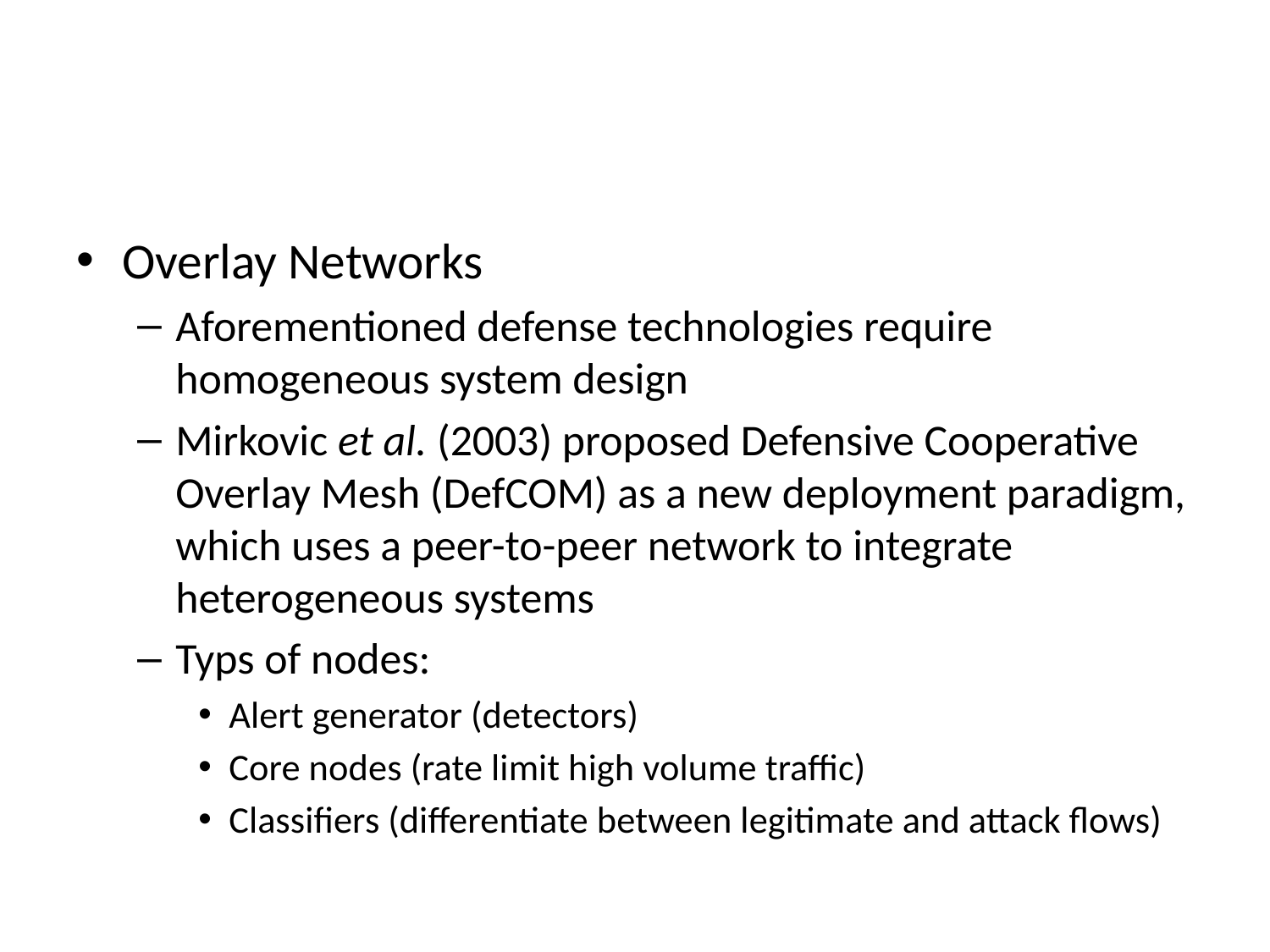

#
Overlay Networks
Aforementioned defense technologies require homogeneous system design
Mirkovic et al. (2003) proposed Defensive Cooperative Overlay Mesh (DefCOM) as a new deployment paradigm, which uses a peer-to-peer network to integrate heterogeneous systems
Typs of nodes:
Alert generator (detectors)
Core nodes (rate limit high volume traffic)
Classifiers (differentiate between legitimate and attack flows)